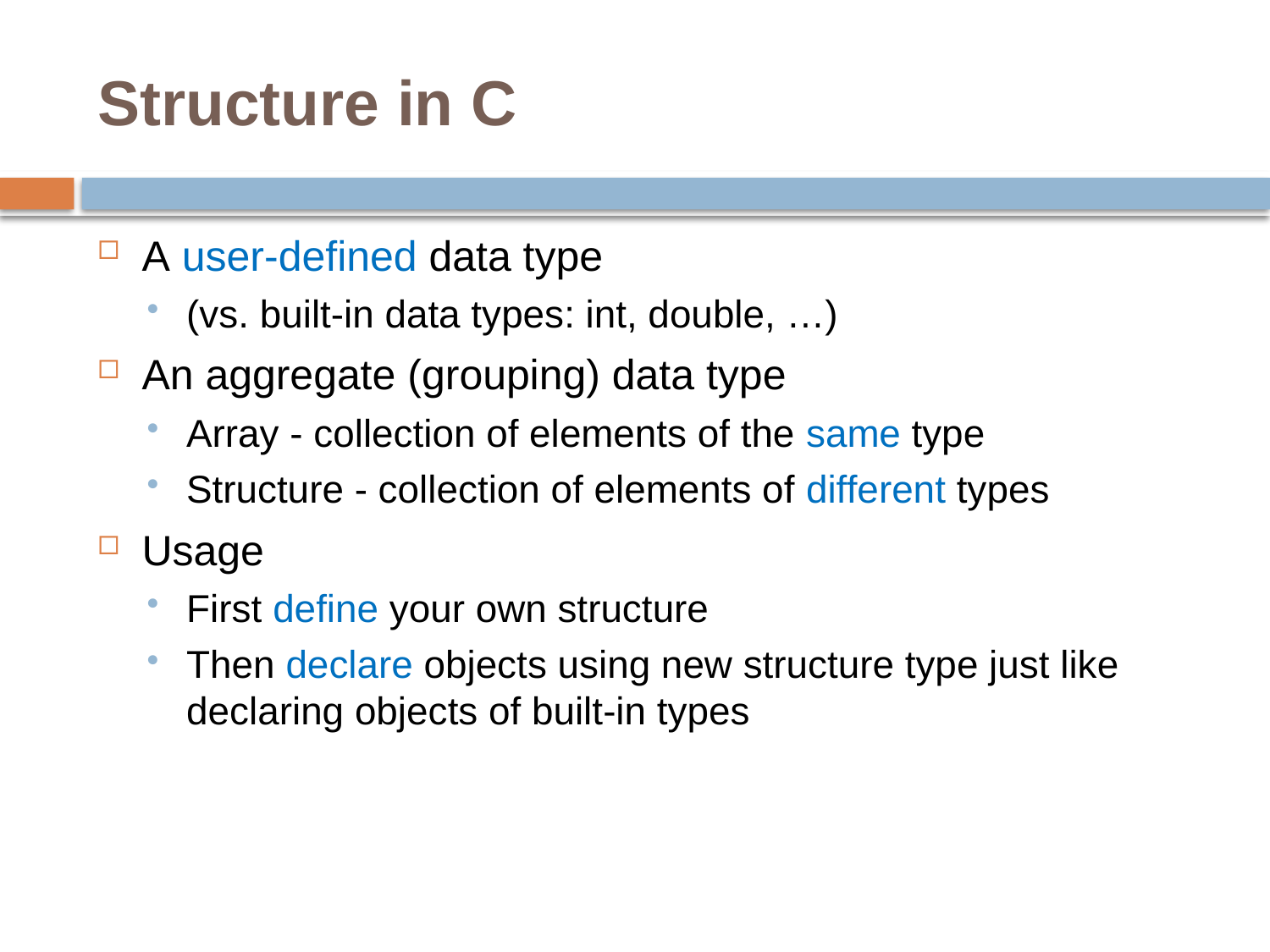

# Structure in C
A user-defined data type
(vs. built-in data types: int, double, …)
An aggregate (grouping) data type
Array - collection of elements of the same type
Structure - collection of elements of different types
Usage
First define your own structure
Then declare objects using new structure type just like declaring objects of built-in types